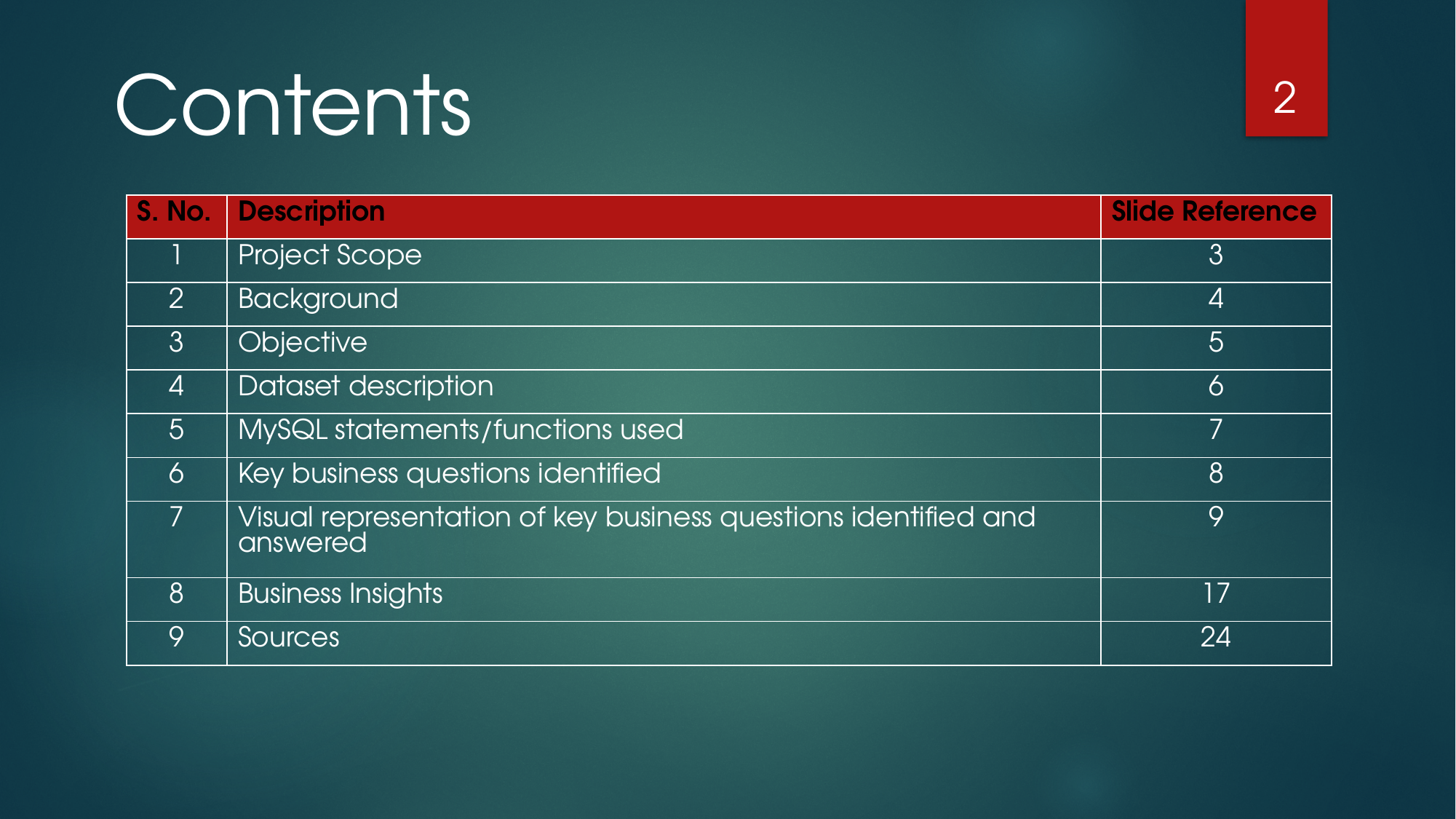

2
Contents
| S. No. | Description | Slide Reference |
| --- | --- | --- |
| 1 | Project Scope | 3 |
| 2 | Background | 4 |
| 3 | Objective | 5 |
| 4 | Dataset description | 6 |
| 5 | MySQL statements/functions used | 7 |
| 6 | Key business questions identified | 8 |
| 7 | Visual representation of key business questions identified and answered | 9 |
| 8 | Business Insights | 17 |
| 9 | Sources | 24 |